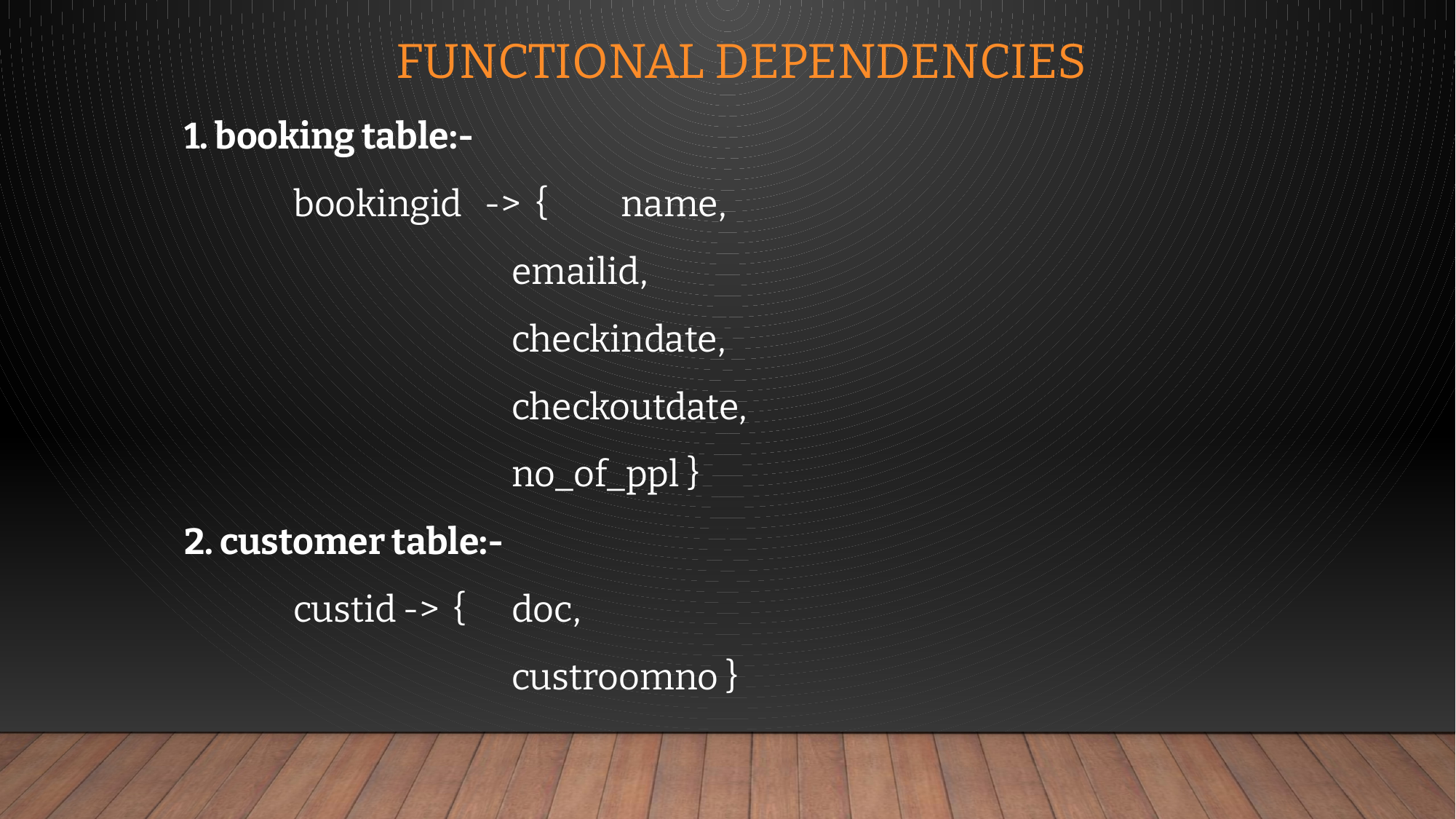

# Functional dependencies
1. booking table:-
	bookingid   ->  {	name,
			emailid,
			checkindate,
			checkoutdate,
			no_of_ppl }
2. customer table:-
	custid	->  {	doc,
			custroomno }